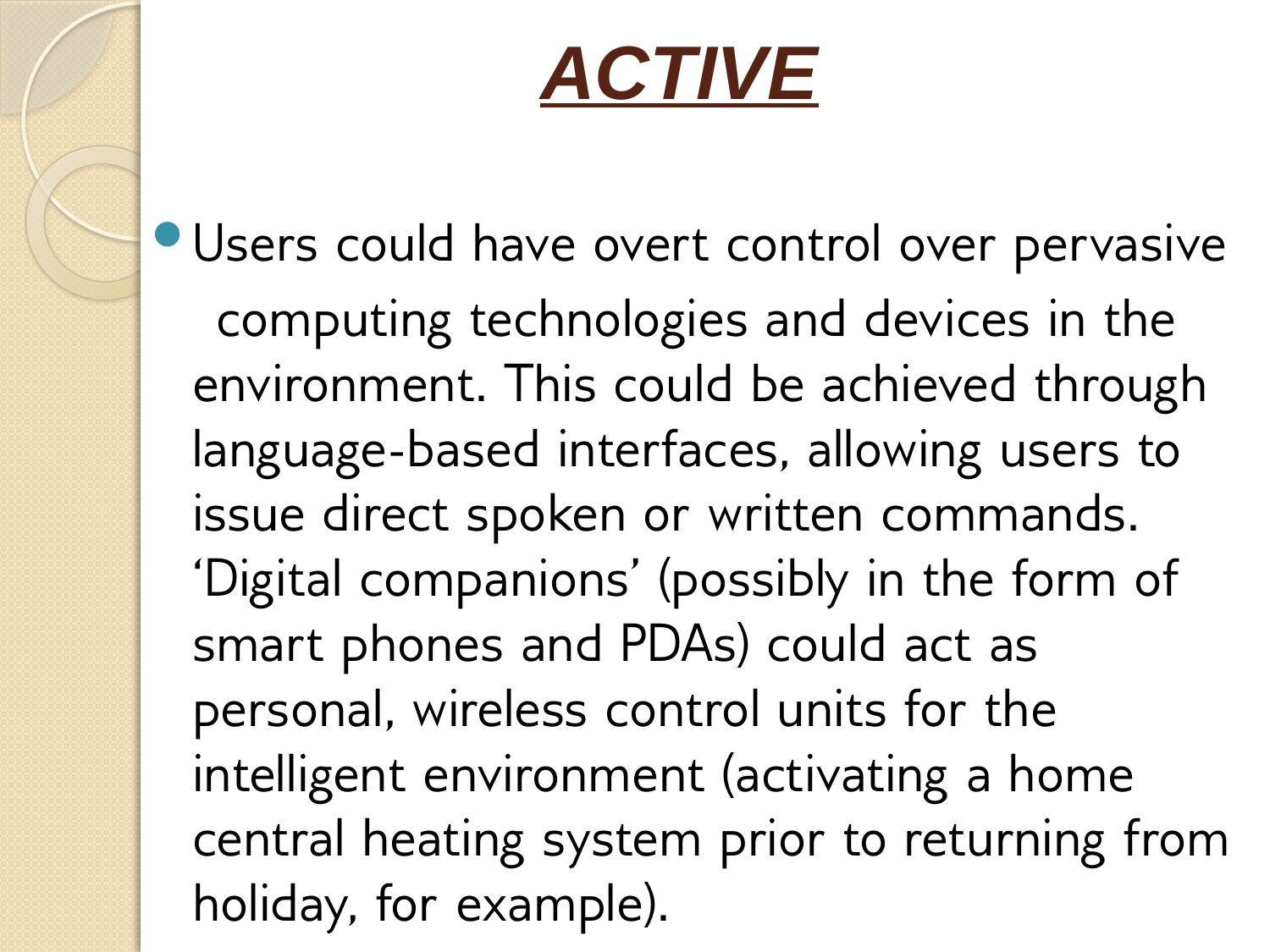

# ACTIVE
Users could have overt control over pervasive
    computing technologies and devices in the environment. This could be achieved through language-based interfaces, allowing users to issue direct spoken or written commands. ‘Digital companions’ (possibly in the form of smart phones and PDAs) could act as personal, wireless control units for the intelligent environment (activating a home central heating system prior to returning from holiday, for example).